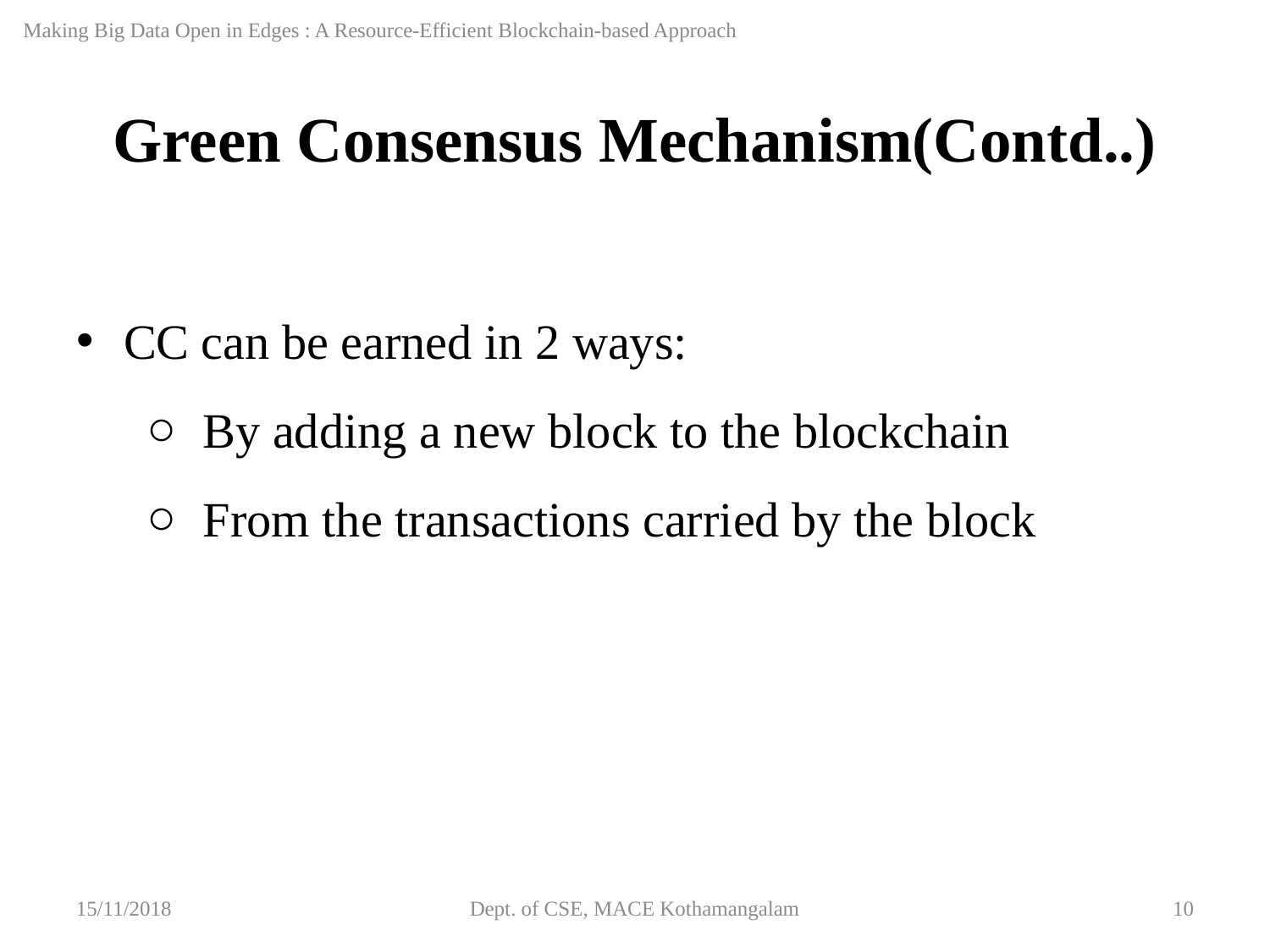

Making Big Data Open in Edges : A Resource-Efficient Blockchain-based Approach

Green Consensus Mechanism(Contd..)
CC can be earned in 2 ways:
By adding a new block to the blockchain
From the transactions carried by the block

15/11/2018
Dept. of CSE, MACE Kothamangalam
10